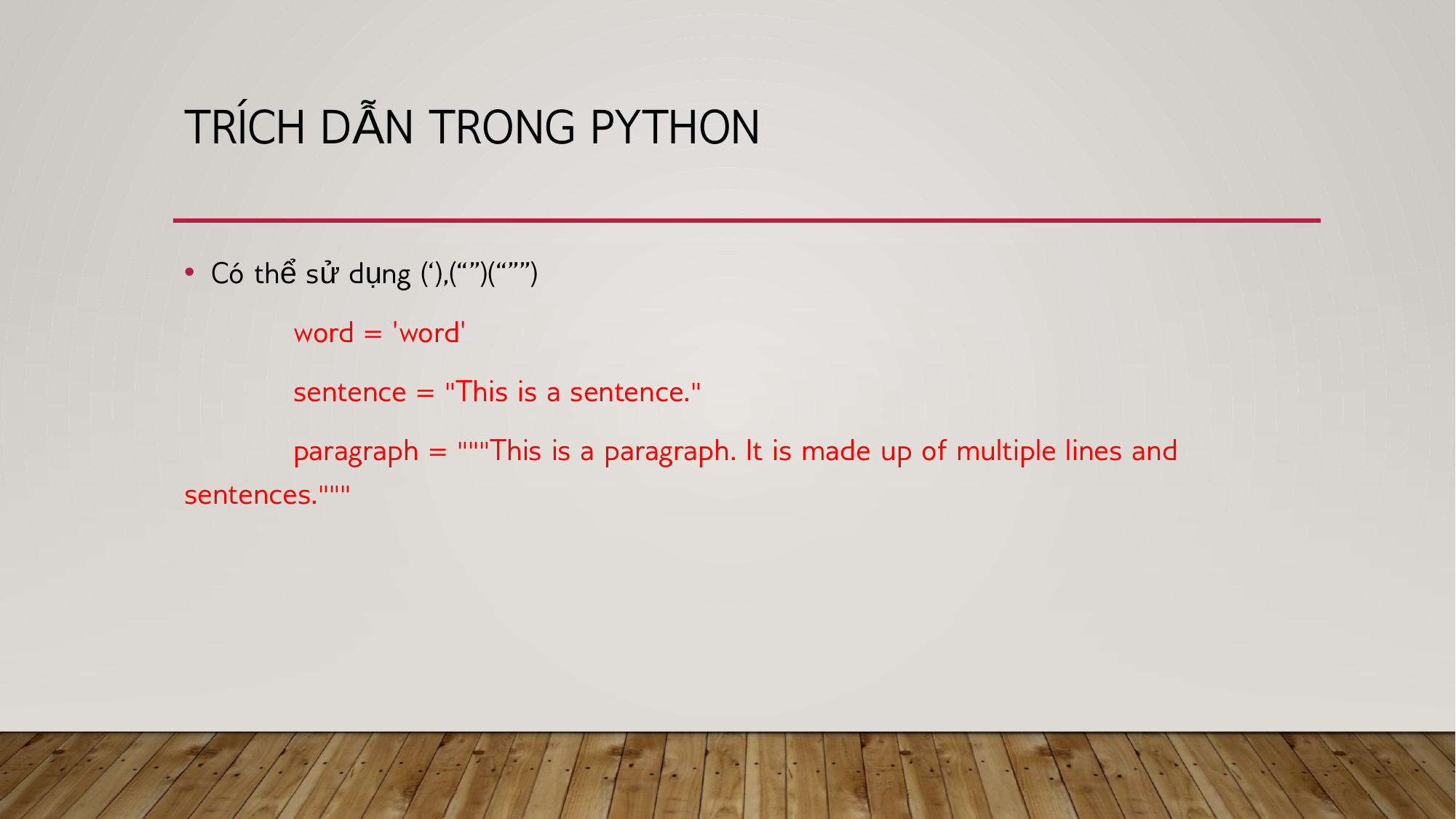

# Trích dẫn trong python
Có thể sử dụng (‘),(“”)(“””)
	word = 'word'
	sentence = "This is a sentence."
	paragraph = """This is a paragraph. It is made up of multiple lines and sentences."""